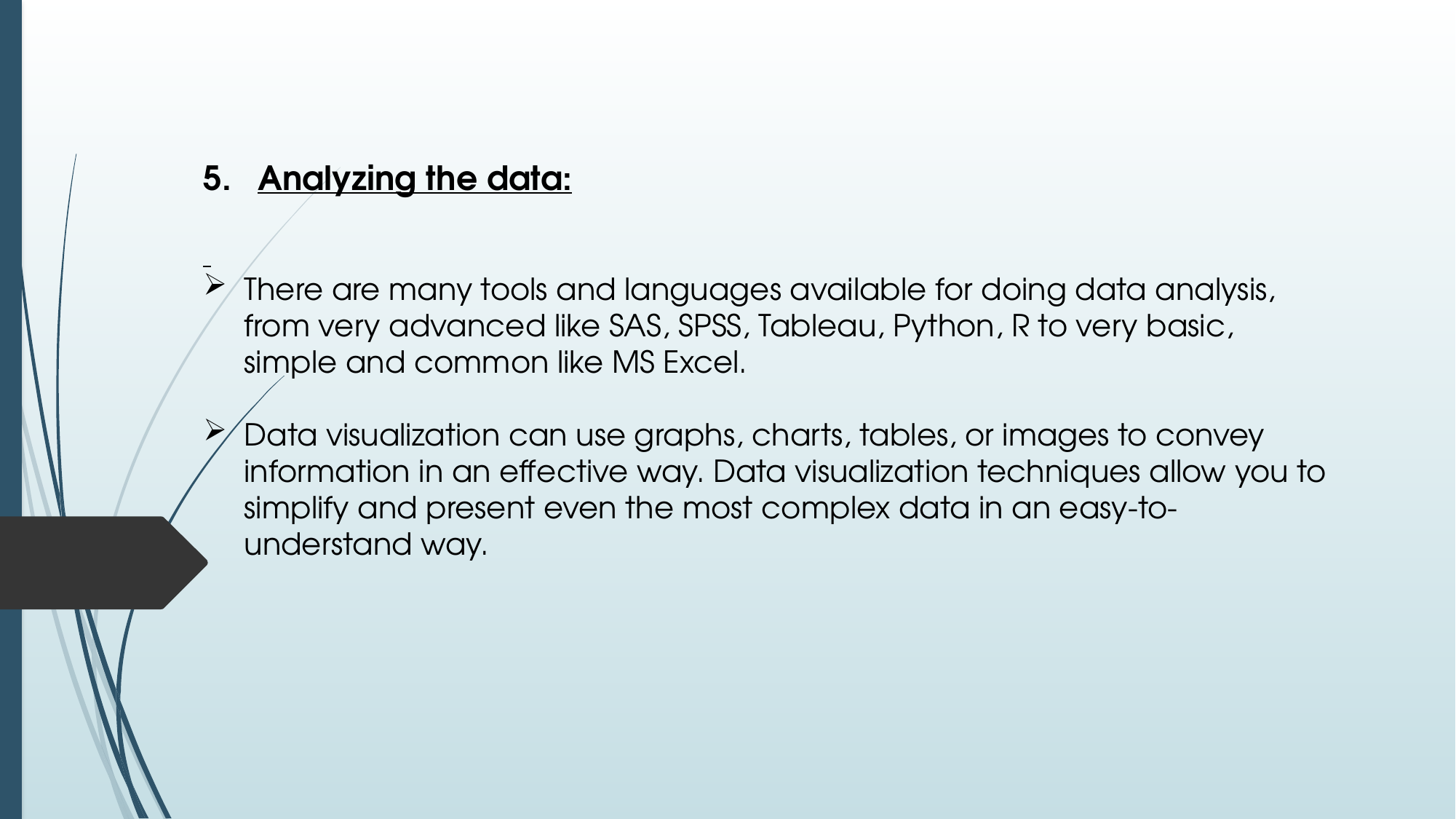

Analyzing the data:

There are many tools and languages ​​available for doing data analysis, from very advanced like SAS, SPSS, Tableau, Python, R to very basic, simple and common like MS Excel.

Data visualization can use graphs, charts, tables, or images to convey information in an effective way. Data visualization techniques allow you to simplify and present even the most complex data in an easy-to-understand way.